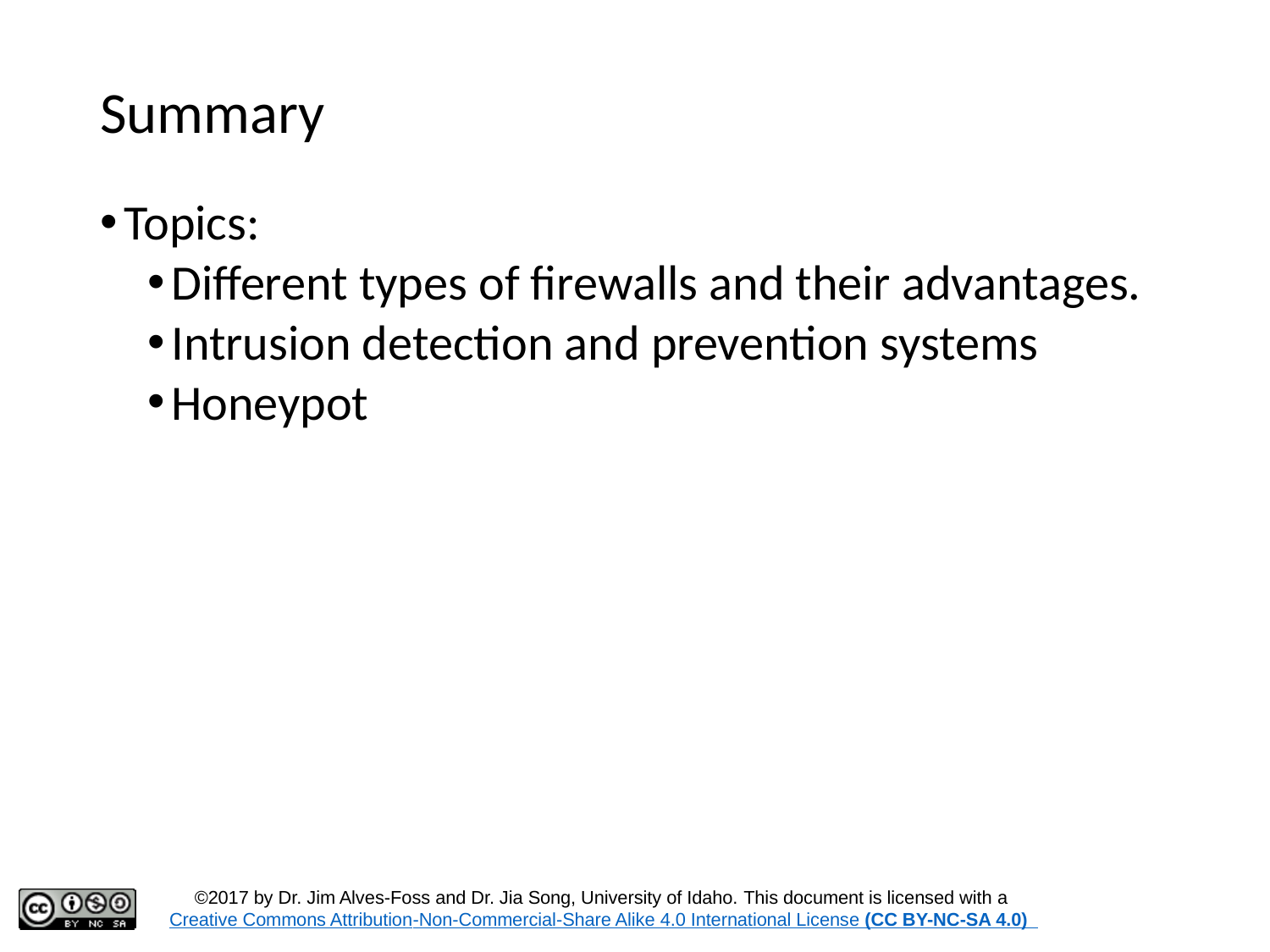

# Summary
Topics:
Different types of firewalls and their advantages.
Intrusion detection and prevention systems
Honeypot